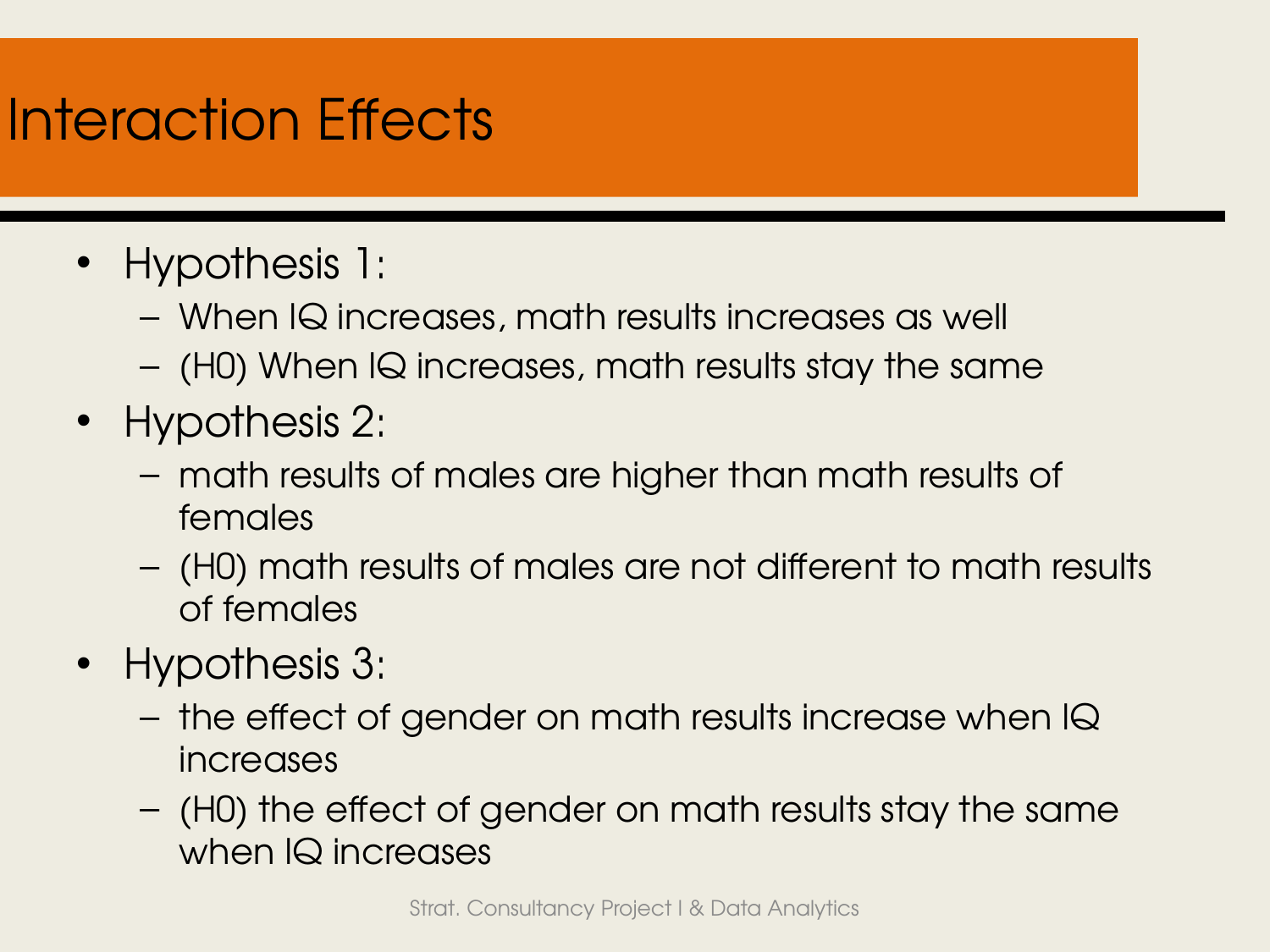

# Interaction Effects
Hypothesis 1:
When IQ increases, math results increases as well
(H0) When IQ increases, math results stay the same
Hypothesis 2:
math results of males are higher than math results of females
(H0) math results of males are not different to math results of females
Hypothesis 3:
the effect of gender on math results increase when IQ increases
(H0) the effect of gender on math results stay the same when IQ increases
Strat. Consultancy Project I & Data Analytics